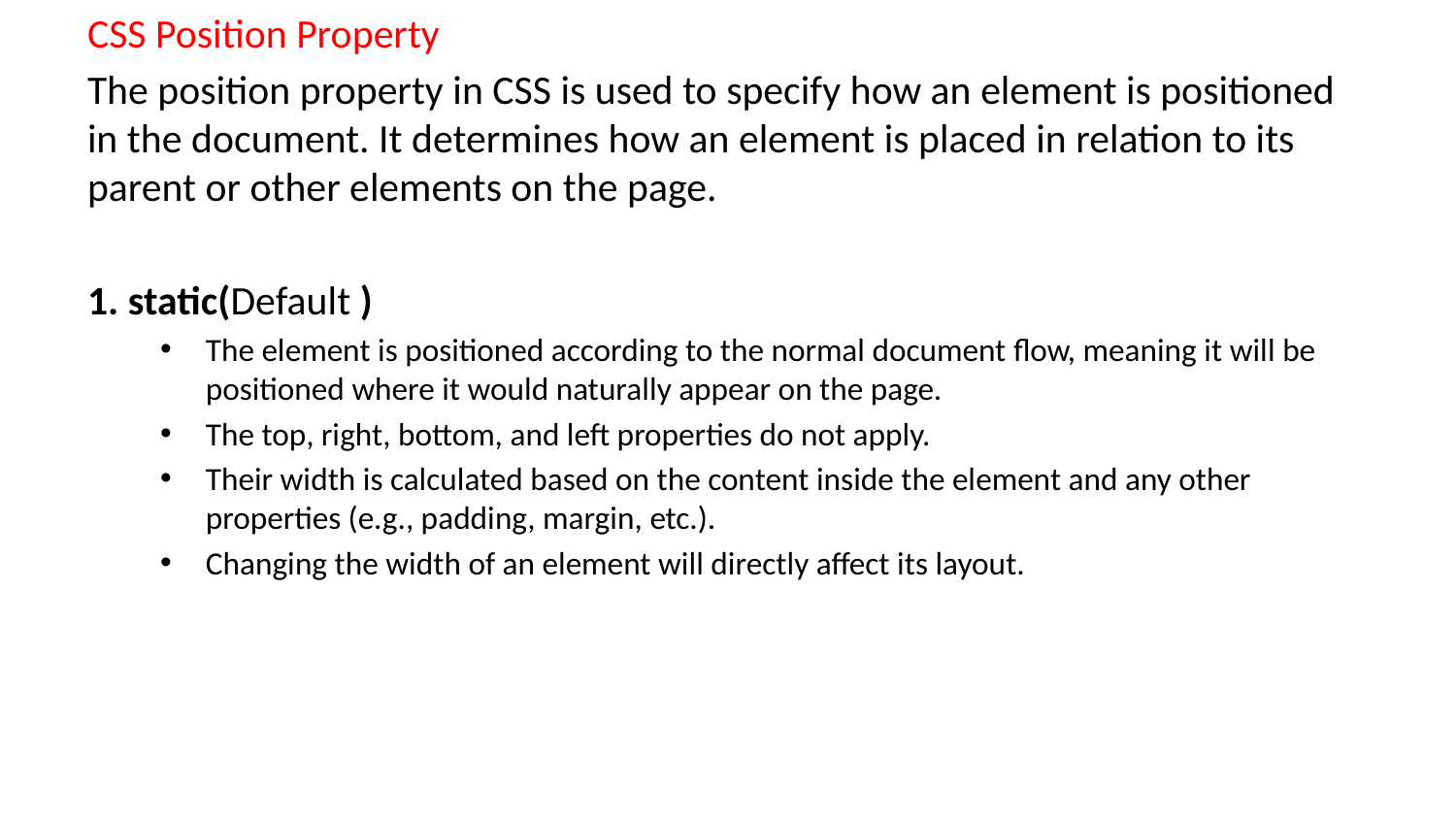

CSS Position Property
The position property in CSS is used to specify how an element is positioned in the document. It determines how an element is placed in relation to its parent or other elements on the page.

1. static(Default )
The element is positioned according to the normal document flow, meaning it will be positioned where it would naturally appear on the page.
The top, right, bottom, and left properties do not apply.
Their width is calculated based on the content inside the element and any other properties (e.g., padding, margin, etc.).
Changing the width of an element will directly affect its layout.